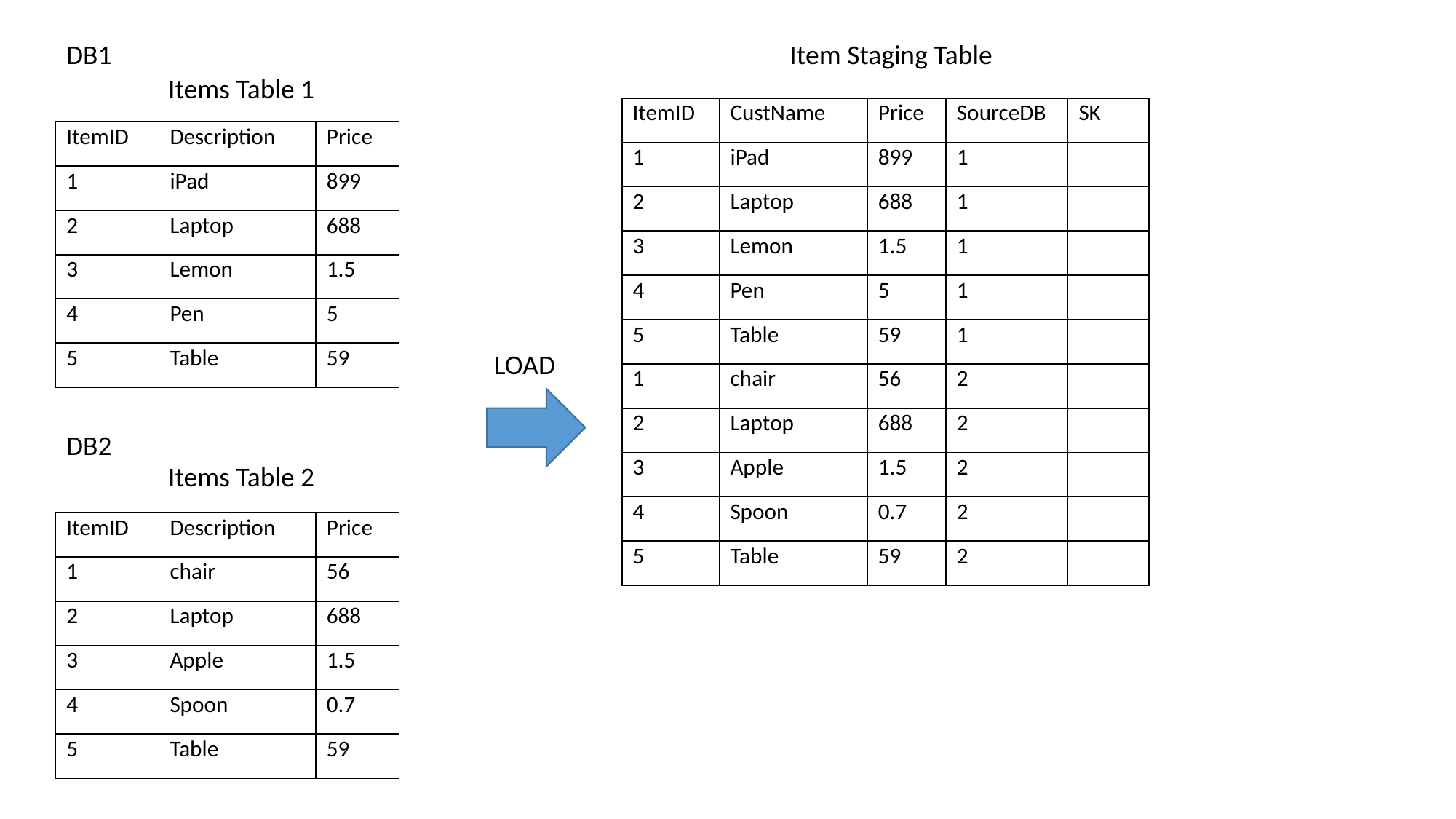

DB1
Item Staging Table
Items Table 1
| ItemID | CustName | Price | SourceDB | SK |
| --- | --- | --- | --- | --- |
| 1 | iPad | 899 | 1 |  |
| 2 | Laptop | 688 | 1 |  |
| 3 | Lemon | 1.5 | 1 |  |
| 4 | Pen | 5 | 1 |  |
| 5 | Table | 59 | 1 |  |
| 1 | chair | 56 | 2 |  |
| 2 | Laptop | 688 | 2 |  |
| 3 | Apple | 1.5 | 2 |  |
| 4 | Spoon | 0.7 | 2 |  |
| 5 | Table | 59 | 2 |  |
| ItemID | Description | Price |
| --- | --- | --- |
| 1 | iPad | 899 |
| 2 | Laptop | 688 |
| 3 | Lemon | 1.5 |
| 4 | Pen | 5 |
| 5 | Table | 59 |
LOAD

DB2
Items Table 2
| ItemID | Description | Price |
| --- | --- | --- |
| 1 | chair | 56 |
| 2 | Laptop | 688 |
| 3 | Apple | 1.5 |
| 4 | Spoon | 0.7 |
| 5 | Table | 59 |